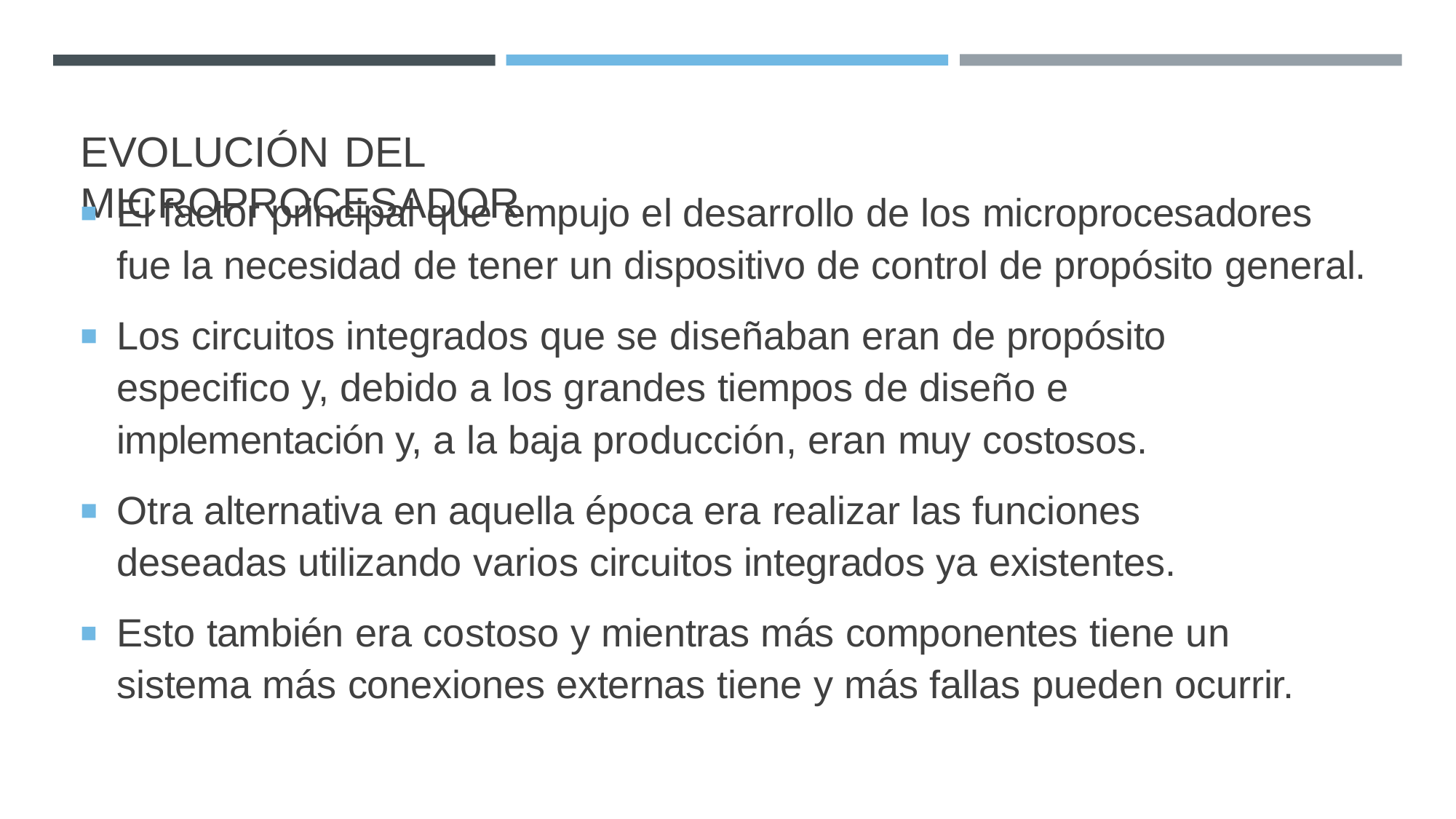

# EVOLUCIÓN DEL MICROPROCESADOR
El factor principal que empujo el desarrollo de los microprocesadores fue la necesidad de tener un dispositivo de control de propósito general.
Los circuitos integrados que se diseñaban eran de propósito especifico y, debido a los grandes tiempos de diseño e implementación y, a la baja producción, eran muy costosos.
Otra alternativa en aquella época era realizar las funciones deseadas utilizando varios circuitos integrados ya existentes.
Esto también era costoso y mientras más componentes tiene un sistema más conexiones externas tiene y más fallas pueden ocurrir.